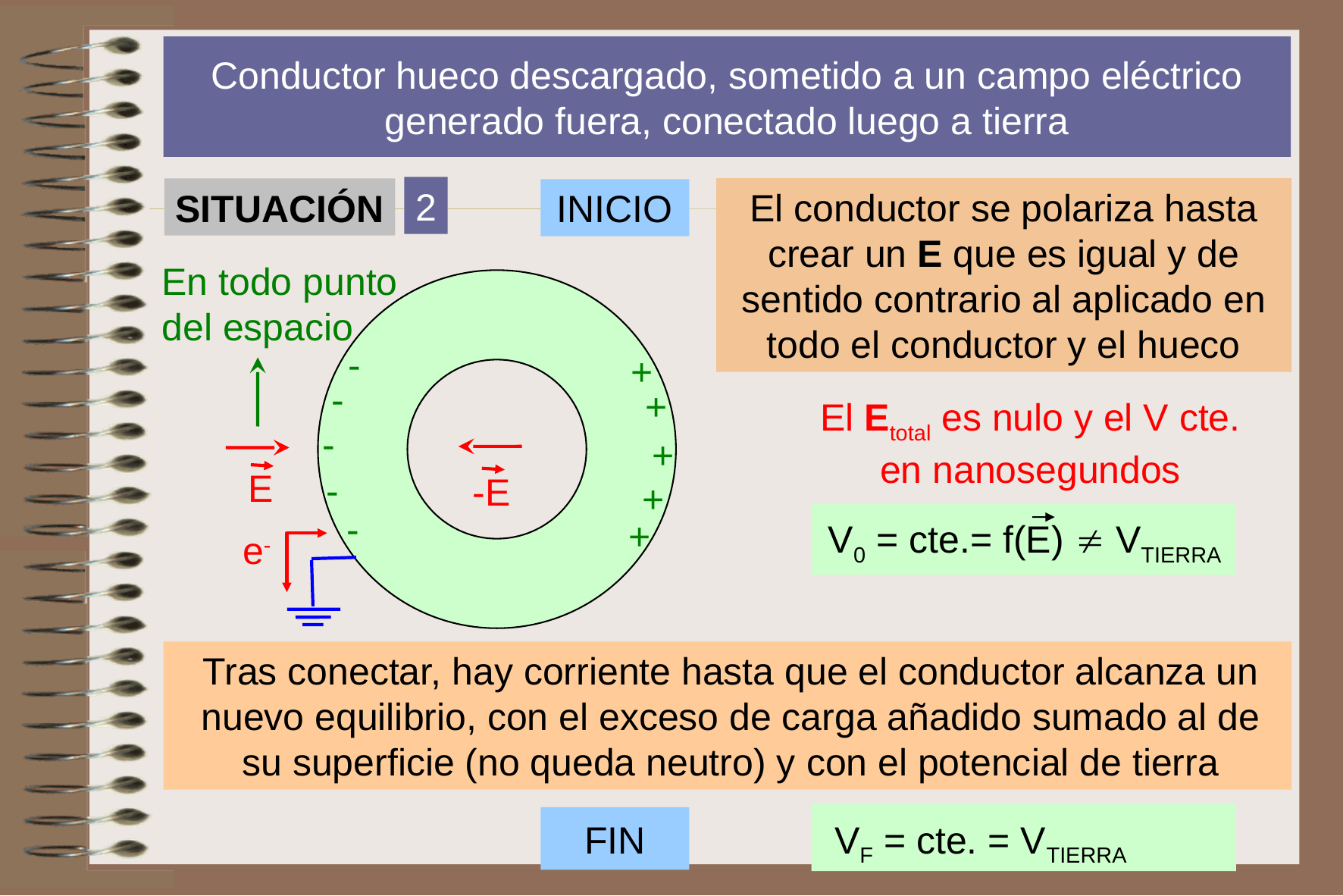

Conductor hueco descargado, sometido a un campo eléctrico generado fuera, conectado luego a tierra
2
SITUACIÓN
El conductor se polariza hasta crear un E que es igual y de sentido contrario al aplicado en todo el conductor y el hueco
INICIO
En todo punto del espacio

-
-
-
-
-
+
+
+
+
+
El Etotal es nulo y el V cte. en nanosegundos

-E

E

V0 = cte.= f(E) ≠ VTIERRA

e-

Tras conectar, hay corriente hasta que el conductor alcanza un nuevo equilibrio, con el exceso de carga añadido sumado al de su superficie (no queda neutro) y con el potencial de tierra

VF = cte. = VTIERRA
FIN